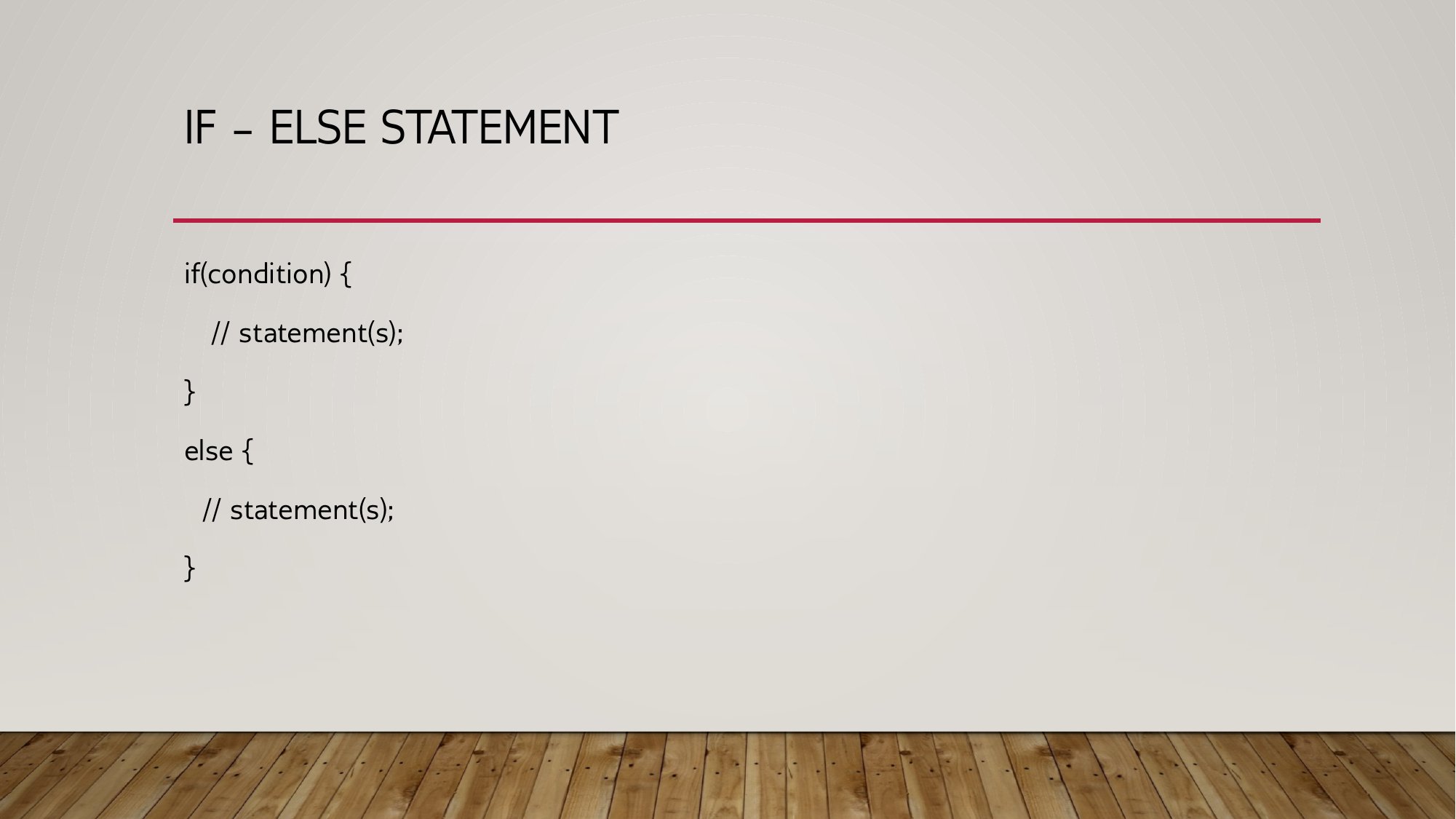

# If – else statement
if(condition) {
   // statement(s);
}
else {
  // statement(s);
}